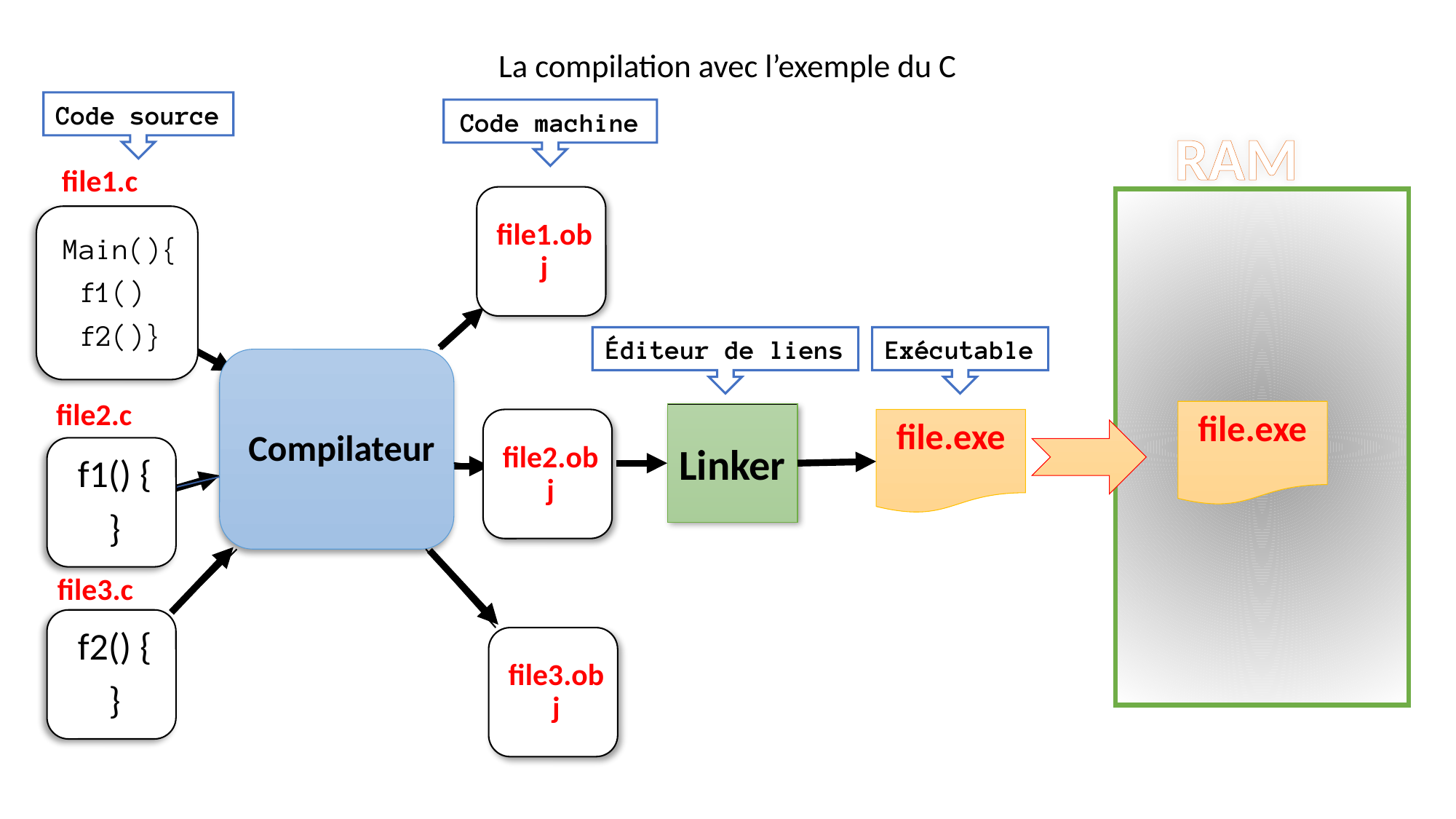

# La compilation avec l’exemple du C
Code source
Code machine
Compilateur
Main(){
f1()
f2()}
file1.obj
file2.obj
file3.obj
f2() {
}
f1() {
}

Éditeur de liens
Exécutable
file.exe

Linker
file.exe

RAM
file1.c
file2.c
file3.c